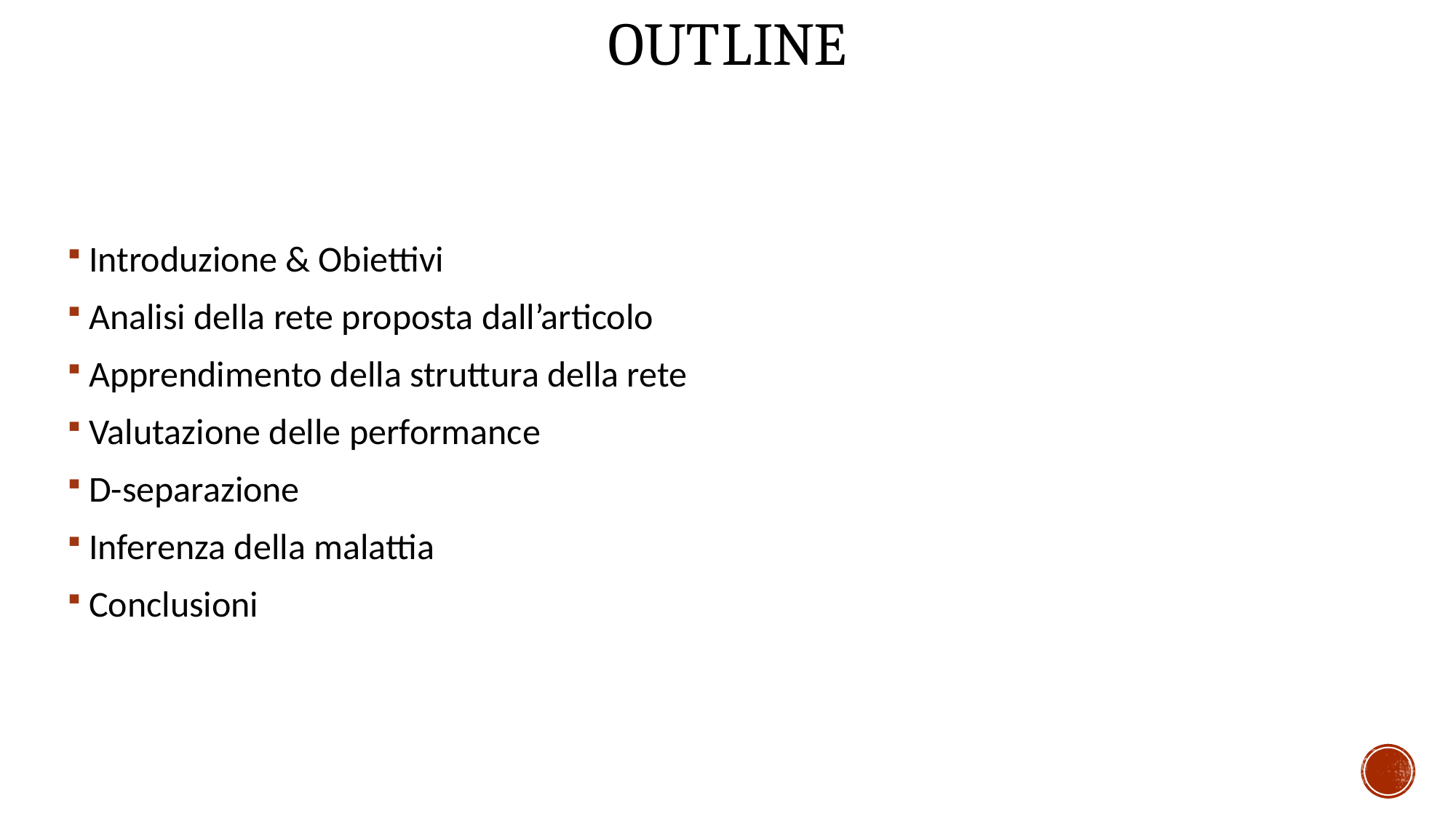

# outline
Introduzione & Obiettivi
Analisi della rete proposta dall’articolo
Apprendimento della struttura della rete
Valutazione delle performance
D-separazione
Inferenza della malattia
Conclusioni